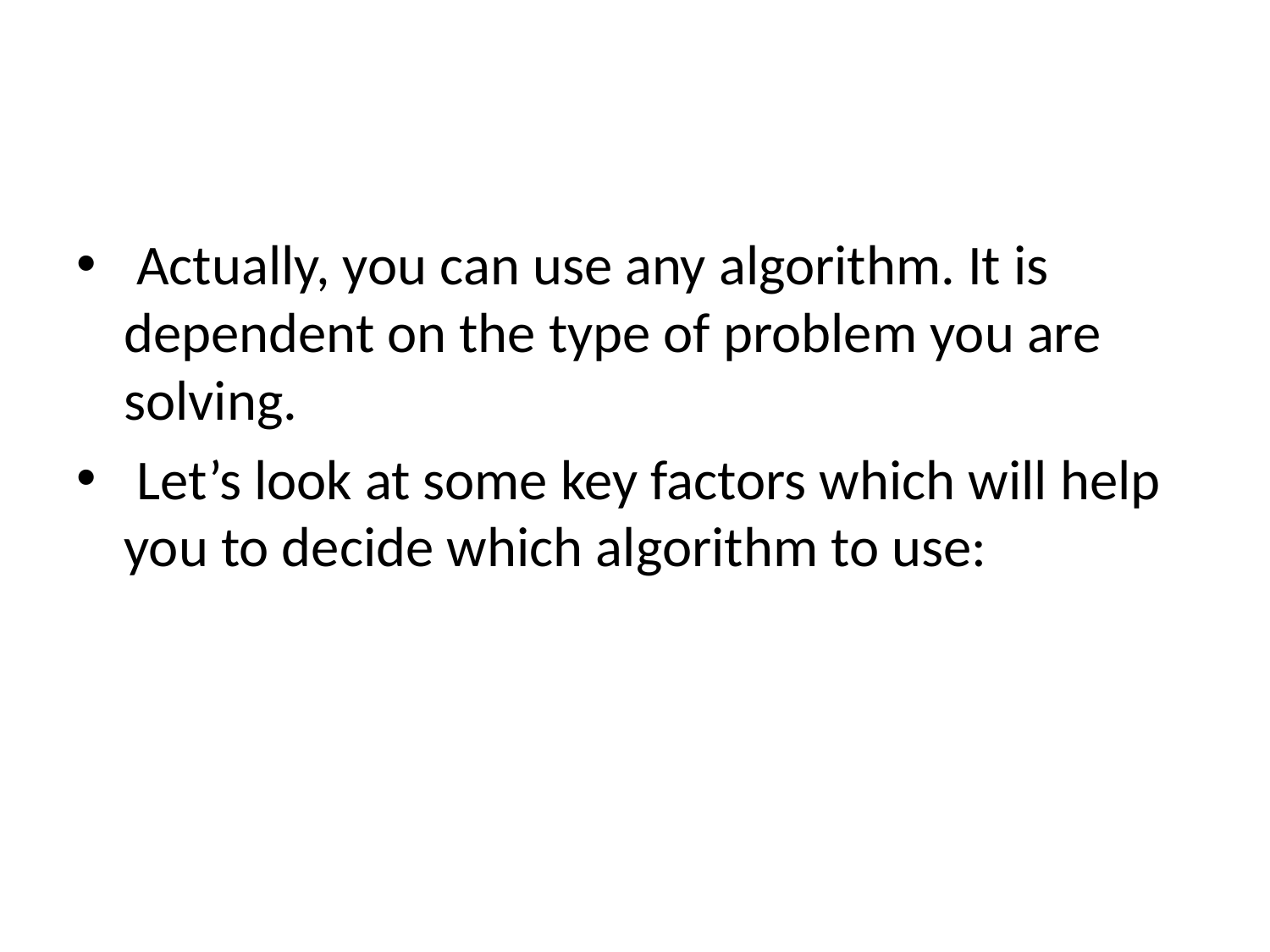

#
 Actually, you can use any algorithm. It is dependent on the type of problem you are solving.
 Let’s look at some key factors which will help you to decide which algorithm to use: